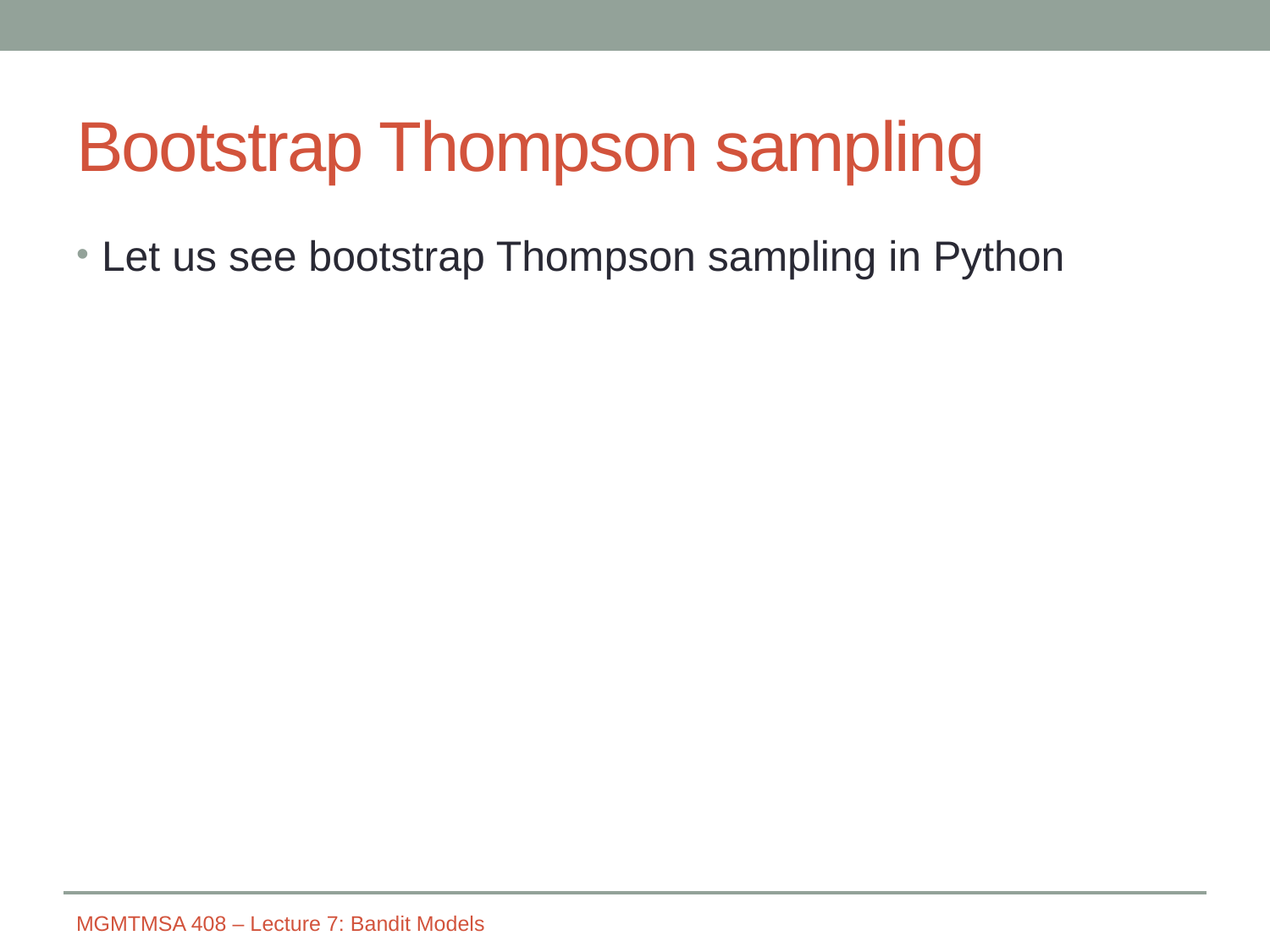

# Bootstrap Thompson sampling
Let us see bootstrap Thompson sampling in Python
MGMTMSA 408 – Lecture 7: Bandit Models